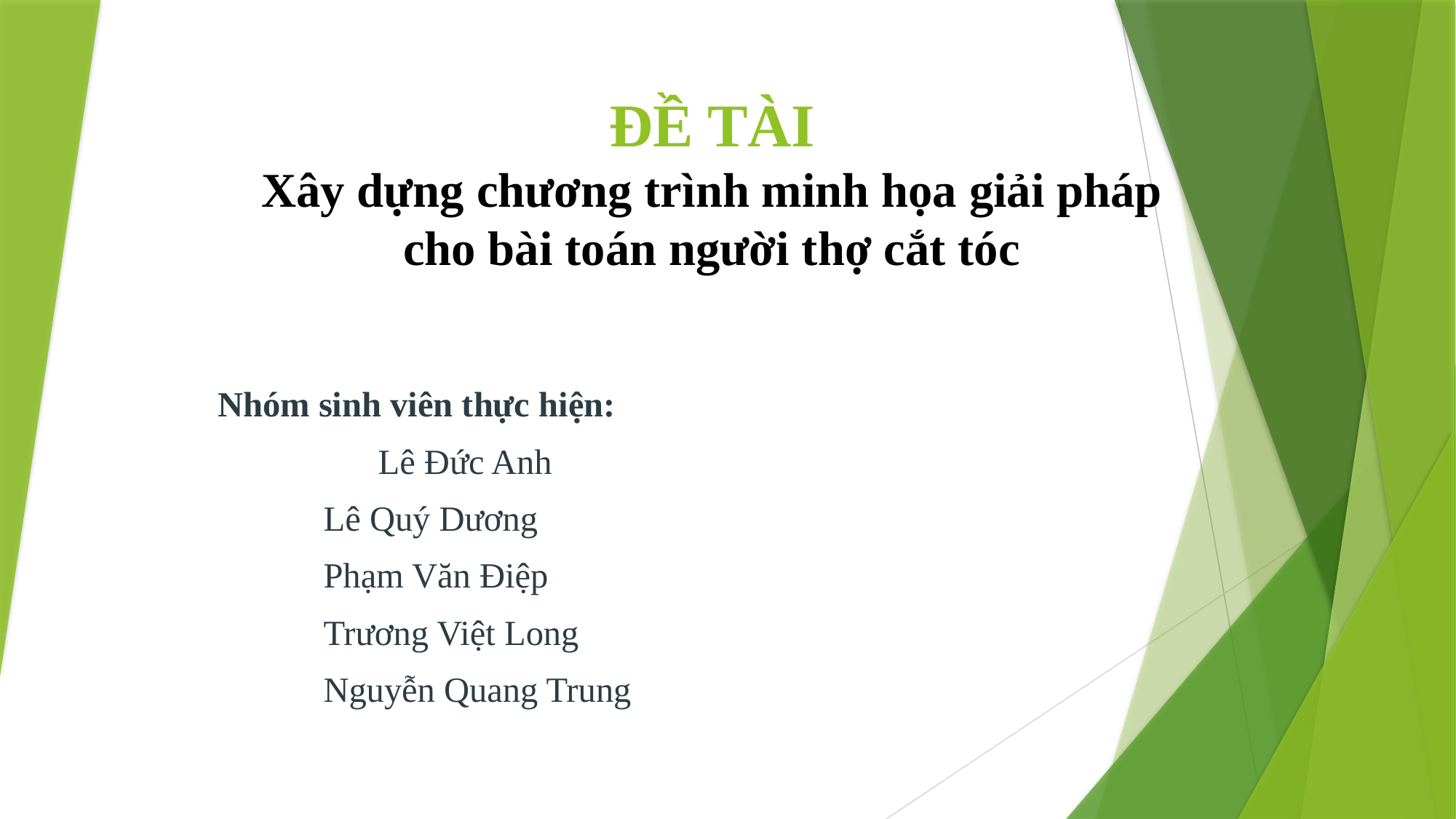

# ĐỀ TÀI Xây dựng chương trình minh họa giải pháp cho bài toán người thợ cắt tóc
Nhóm sinh viên thực hiện:
                  Lê Đức Anh
 			Lê Quý Dương
			Phạm Văn Điệp
			Trương Việt Long
			Nguyễn Quang Trung